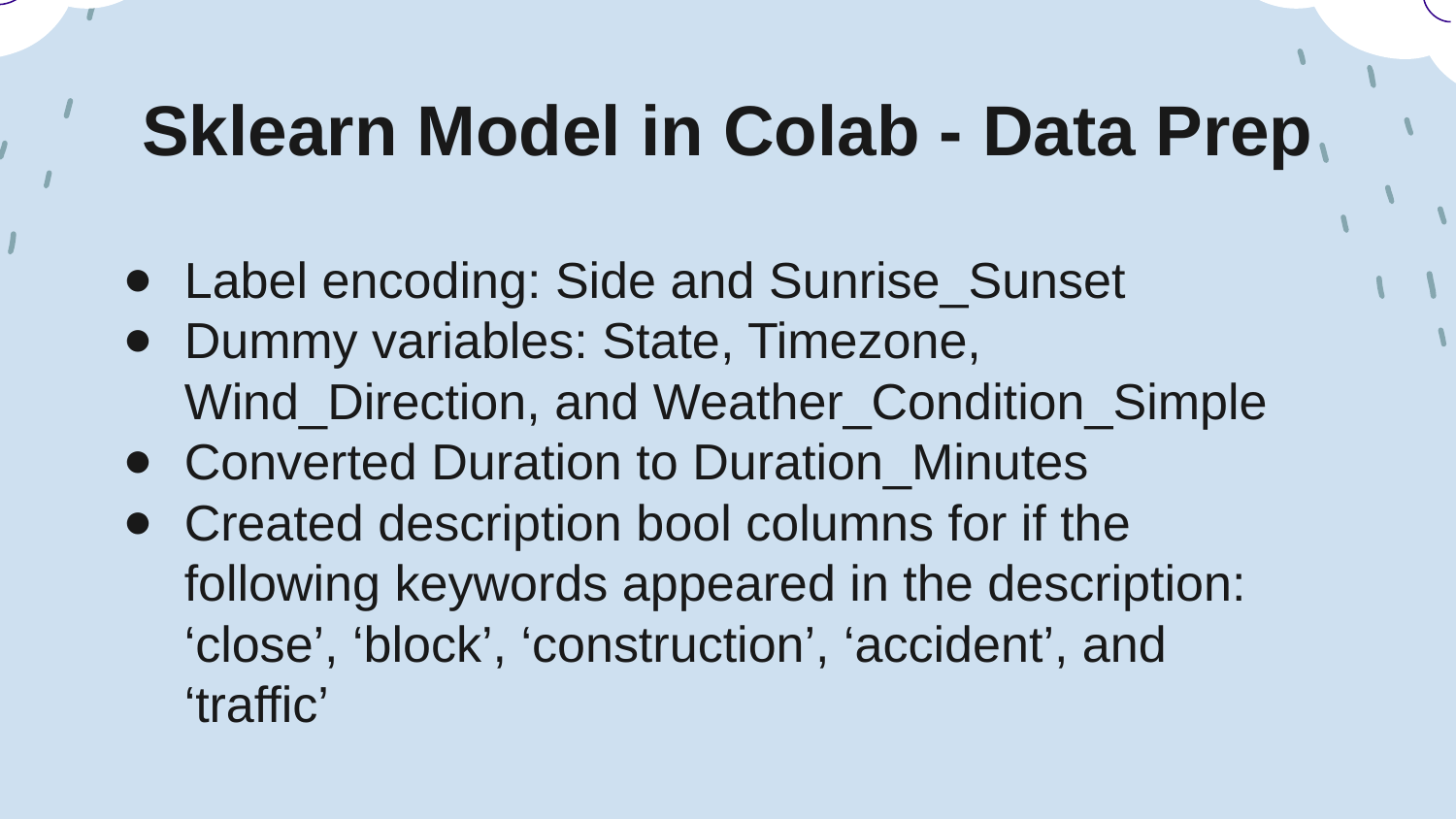

# Sklearn Model in Colab - Data Prep
Label encoding: Side and Sunrise_Sunset
Dummy variables: State, Timezone, Wind_Direction, and Weather_Condition_Simple
Converted Duration to Duration_Minutes
Created description bool columns for if the following keywords appeared in the description: ‘close’, ‘block’, ‘construction’, ‘accident’, and ‘traffic’